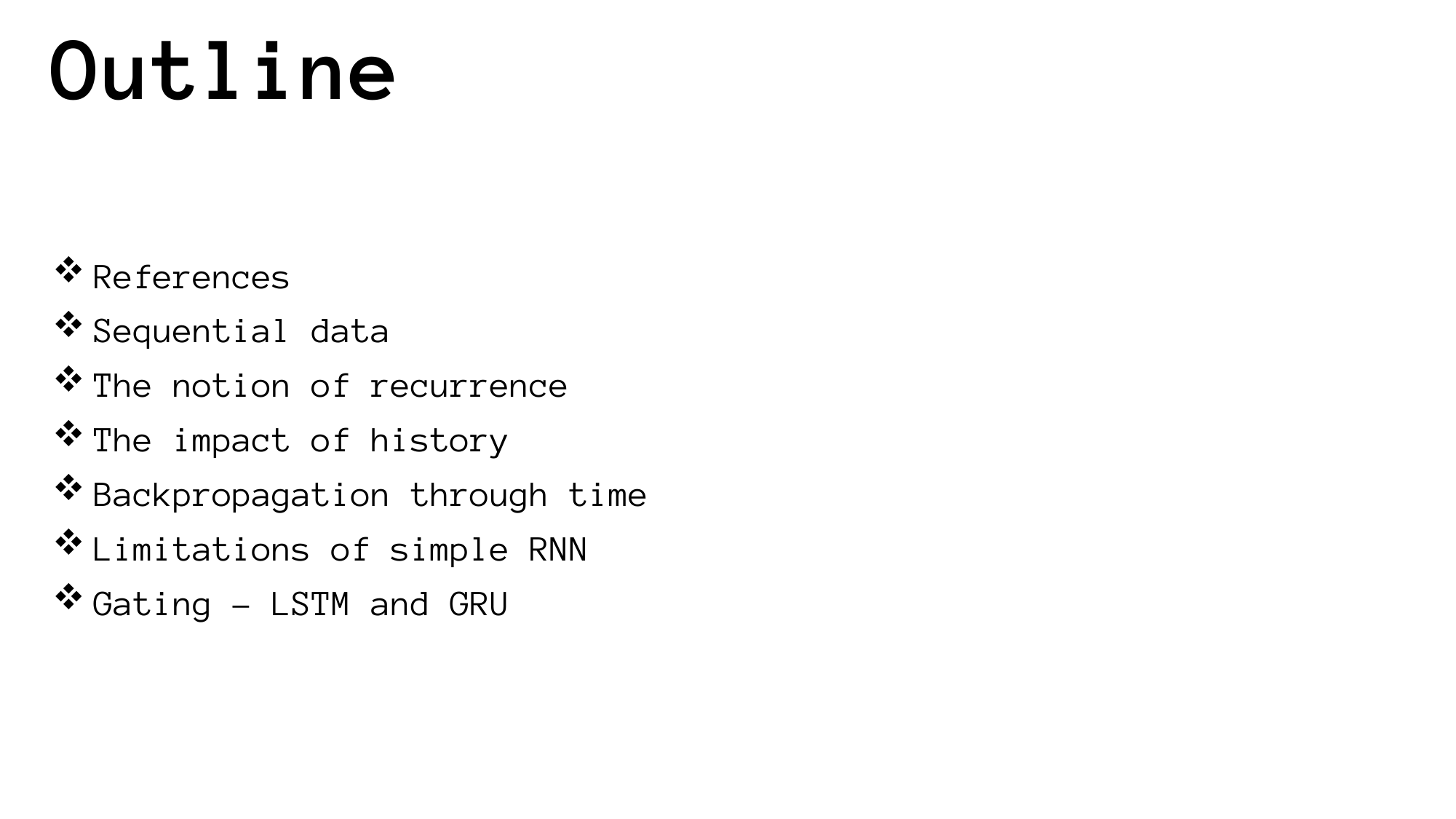

# Outline
References
Sequential data
The notion of recurrence
The impact of history
Backpropagation through time
Limitations of simple RNN
Gating - LSTM and GRU